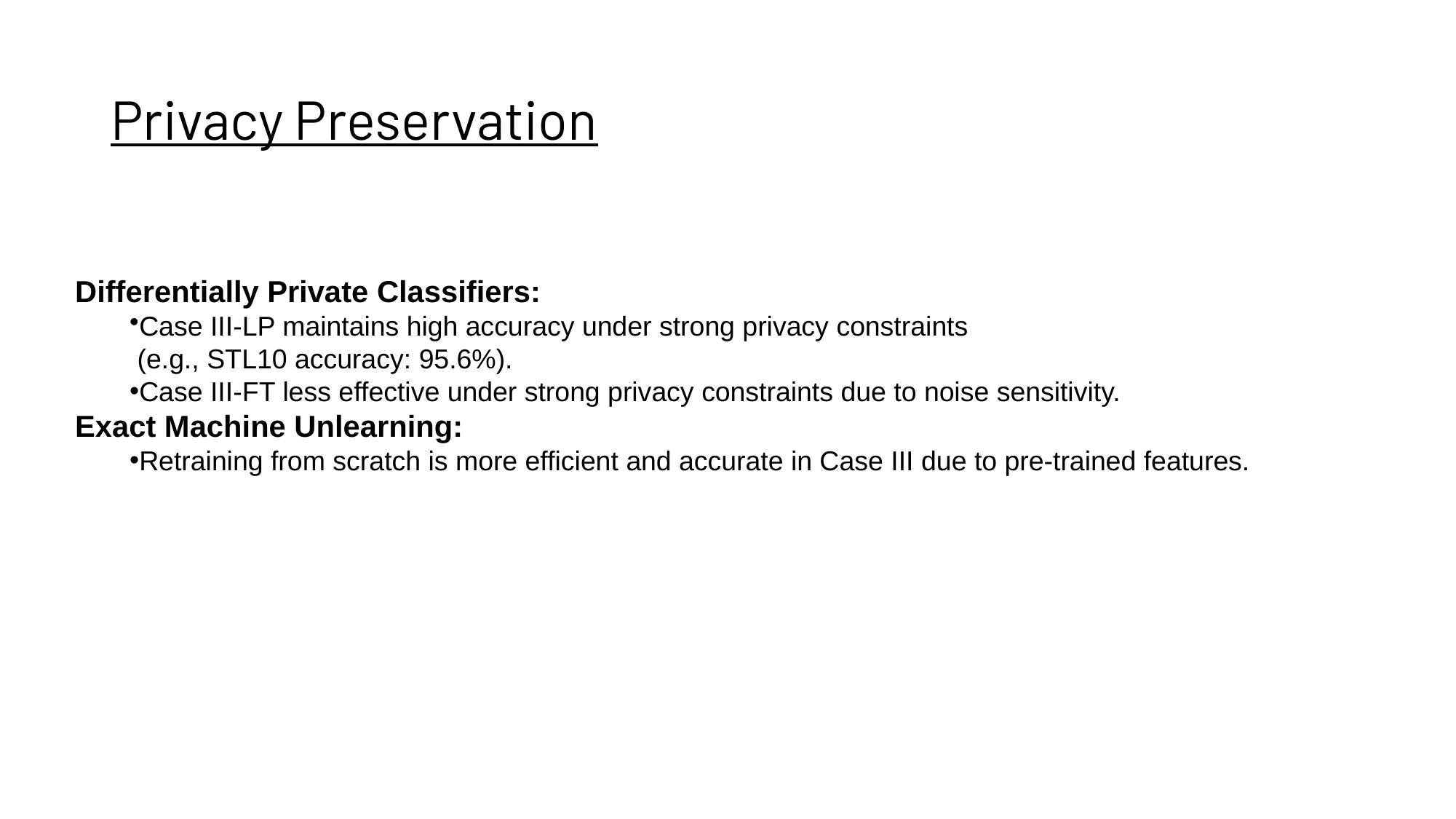

# Privacy Preservation
Differentially Private Classifiers:
Case III-LP maintains high accuracy under strong privacy constraints
 (e.g., STL10 accuracy: 95.6%).
Case III-FT less effective under strong privacy constraints due to noise sensitivity.
Exact Machine Unlearning:
Retraining from scratch is more efficient and accurate in Case III due to pre-trained features.